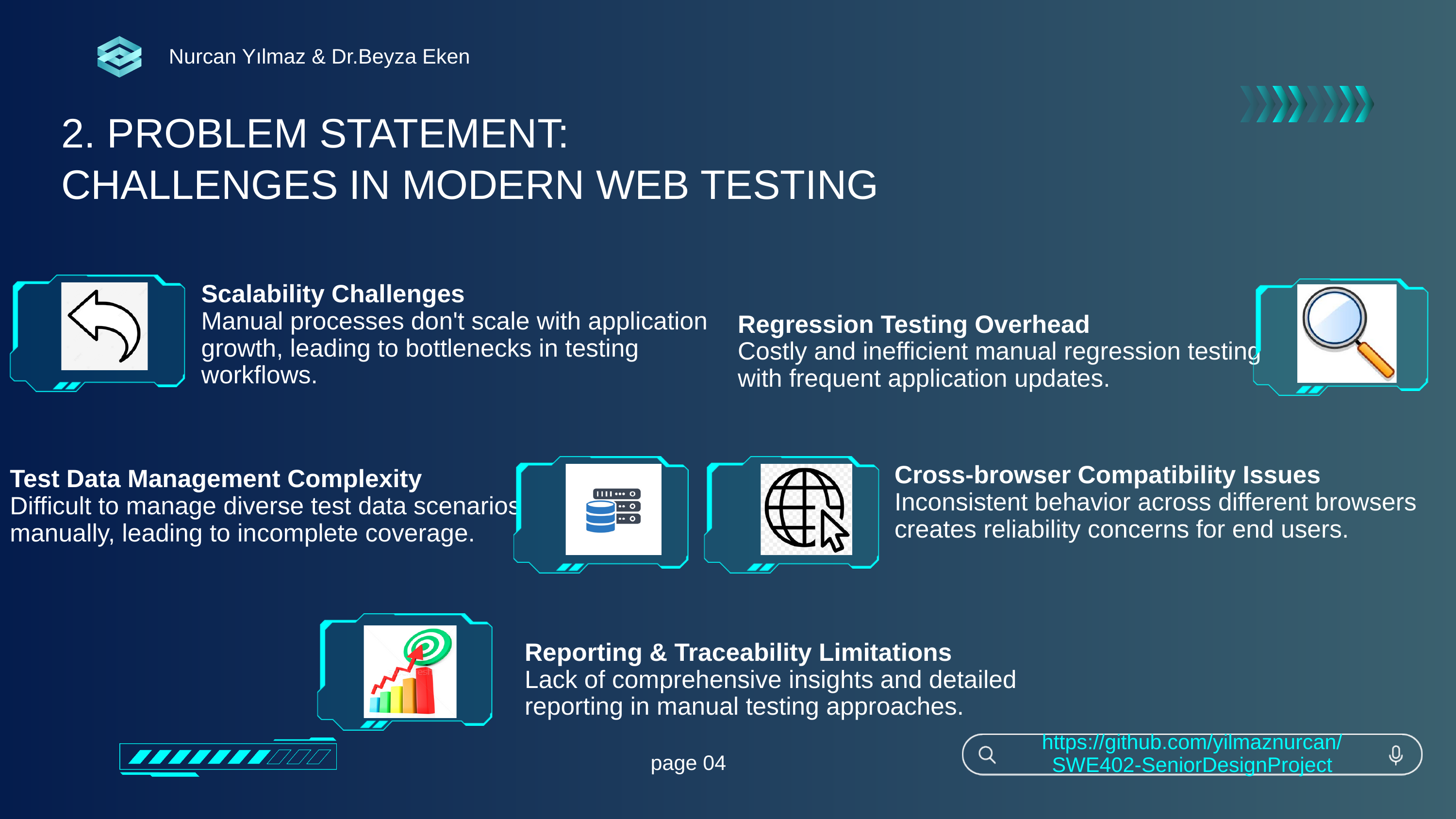

Nurcan Yılmaz & Dr.Beyza Eken

2. PROBLEM STATEMENT:
CHALLENGES IN MODERN WEB TESTING

Scalability Challenges
Manual processes don't scale with application growth, leading to bottlenecks in testing workflows.

Regression Testing Overhead
Costly and inefficient manual regression testing with frequent application updates.

Cross-browser Compatibility Issues
Inconsistent behavior across different browsers creates reliability concerns for end users.

Test Data Management Complexity
Difficult to manage diverse test data scenarios manually, leading to incomplete coverage.

Reporting & Traceability Limitations
Lack of comprehensive insights and detailed reporting in manual testing approaches.
https://github.com/yilmaznurcan/SWE402-SeniorDesignProject

page 04